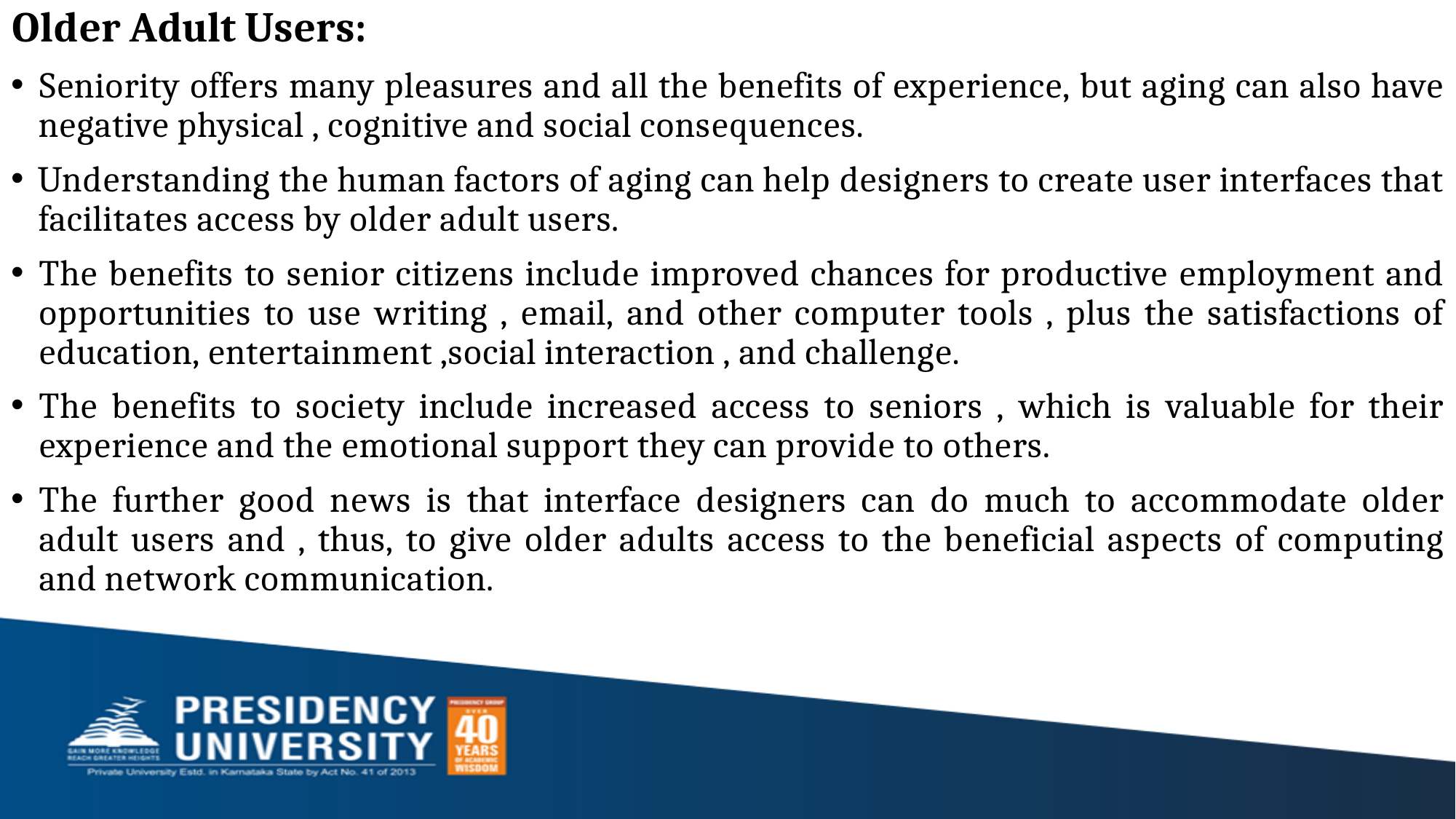

Older Adult Users:
Seniority offers many pleasures and all the benefits of experience, but aging can also have negative physical , cognitive and social consequences.
Understanding the human factors of aging can help designers to create user interfaces that facilitates access by older adult users.
The benefits to senior citizens include improved chances for productive employment and opportunities to use writing , email, and other computer tools , plus the satisfactions of education, entertainment ,social interaction , and challenge.
The benefits to society include increased access to seniors , which is valuable for their experience and the emotional support they can provide to others.
The further good news is that interface designers can do much to accommodate older adult users and , thus, to give older adults access to the beneficial aspects of computing and network communication.